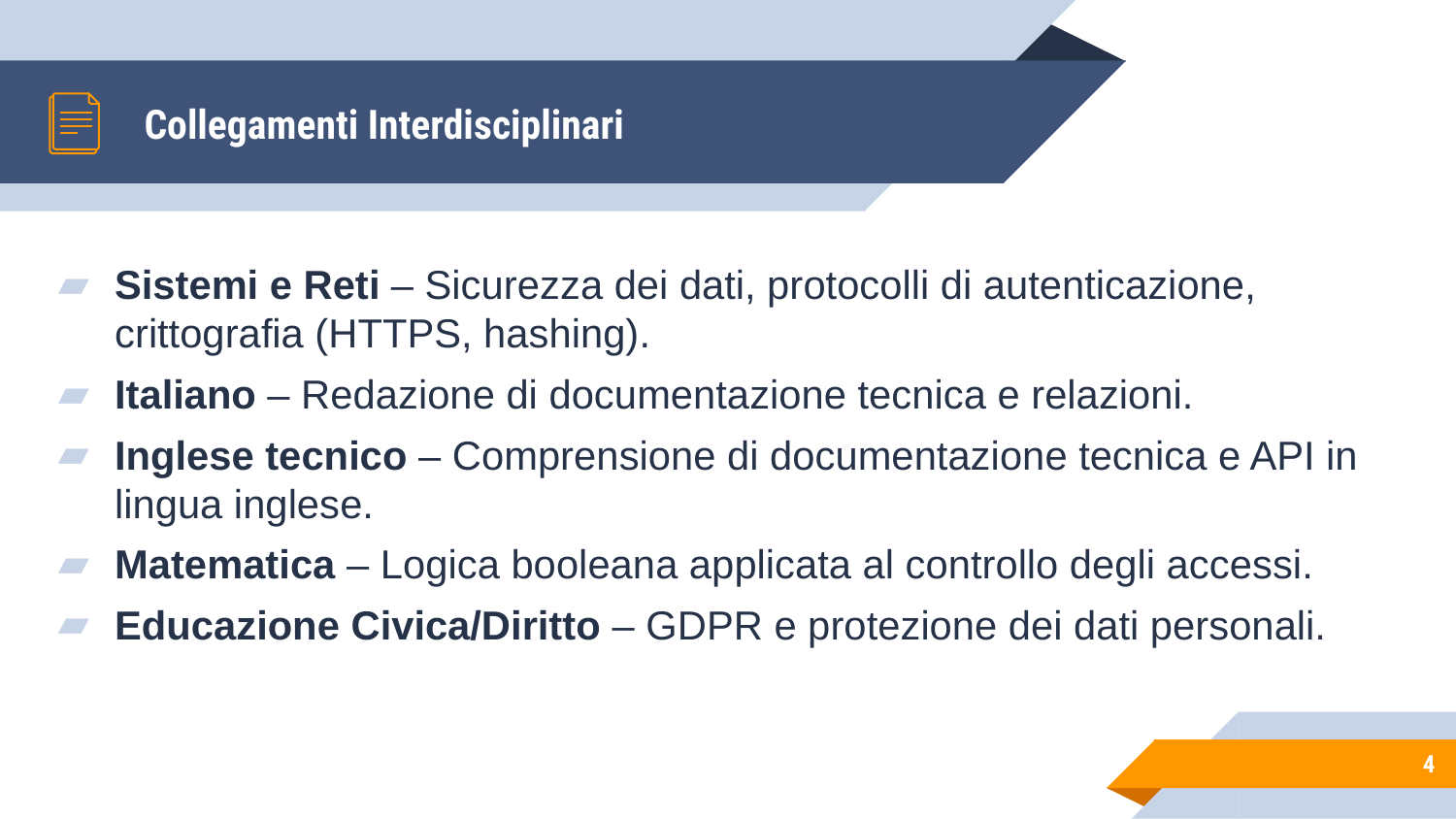

# Collegamenti Interdisciplinari

Sistemi e Reti – Sicurezza dei dati, protocolli di autenticazione, crittografia (HTTPS, hashing).
Italiano – Redazione di documentazione tecnica e relazioni.
Inglese tecnico – Comprensione di documentazione tecnica e API in lingua inglese.
Matematica – Logica booleana applicata al controllo degli accessi.
Educazione Civica/Diritto – GDPR e protezione dei dati personali.

4